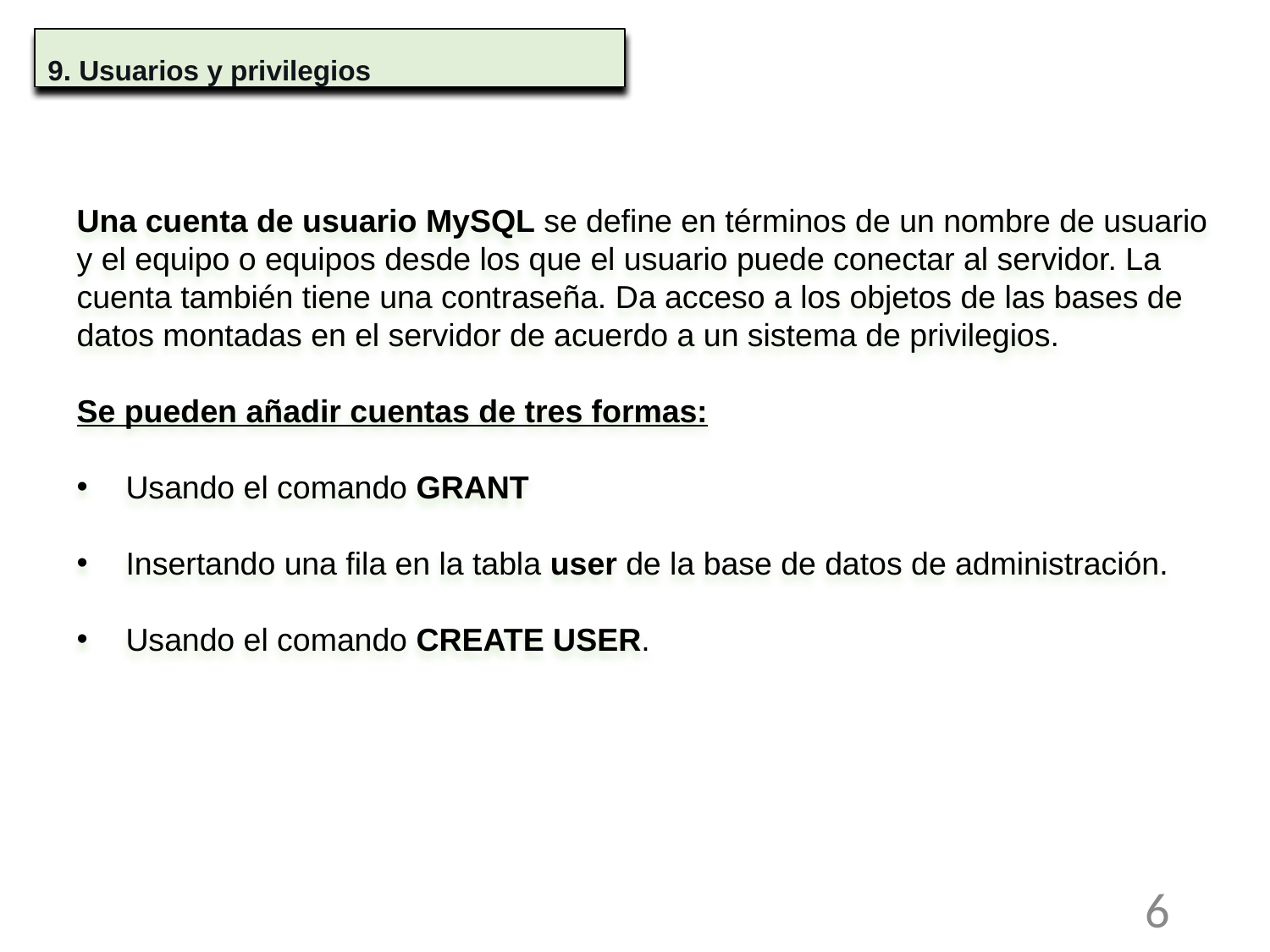

9. Usuarios y privilegios

Una cuenta de usuario MySQL se define en términos de un nombre de usuario y el equipo o equipos desde los que el usuario puede conectar al servidor. La cuenta también tiene una contraseña. Da acceso a los objetos de las bases de datos montadas en el servidor de acuerdo a un sistema de privilegios.

Se pueden añadir cuentas de tres formas:

Usando el comando GRANT

Insertando una fila en la tabla user de la base de datos de administración.

Usando el comando CREATE USER.

6